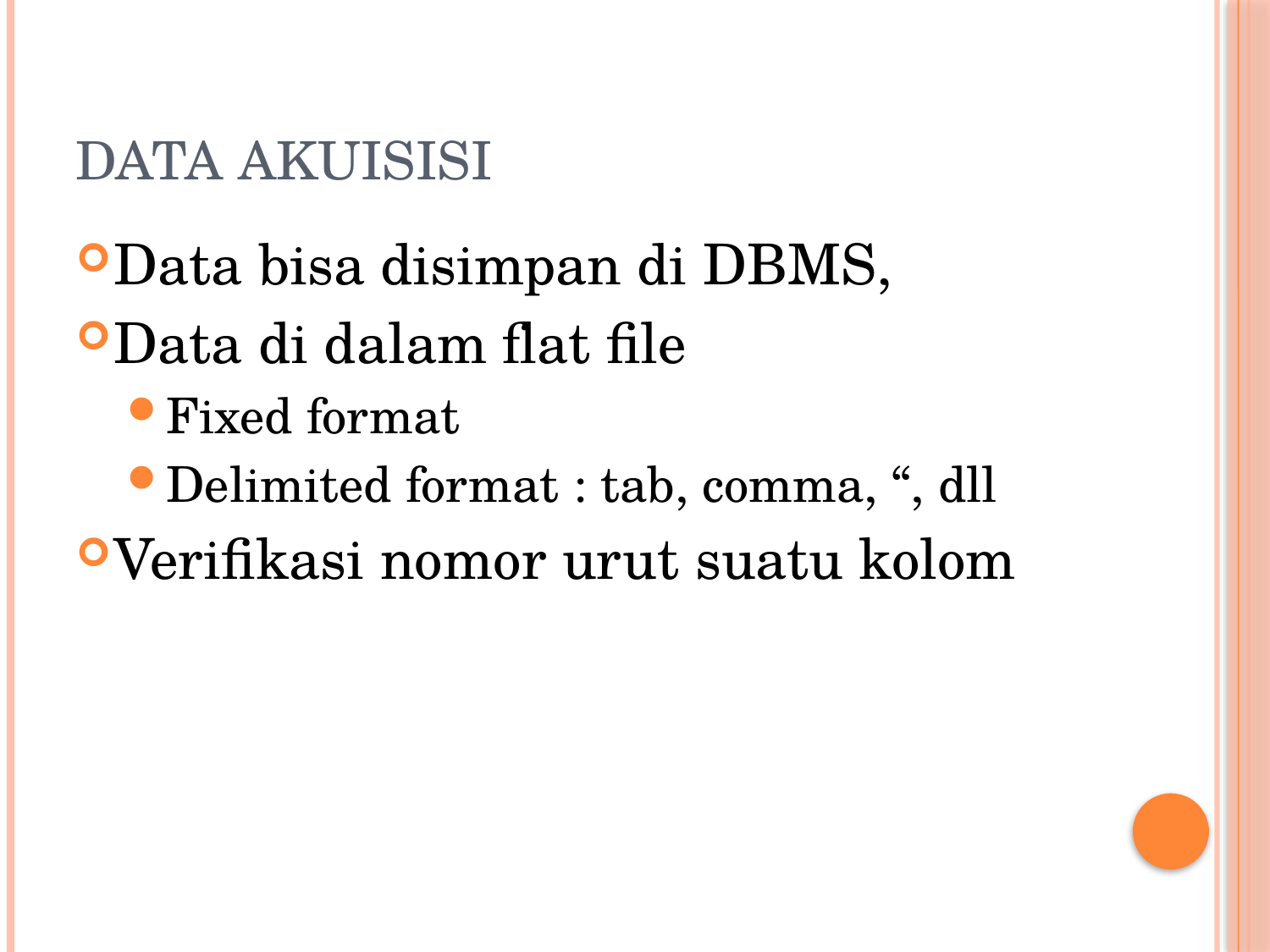

# Data akuisisi
Data bisa disimpan di DBMS,
Data di dalam flat file
Fixed format
Delimited format : tab, comma, “, dll
Verifikasi nomor urut suatu kolom